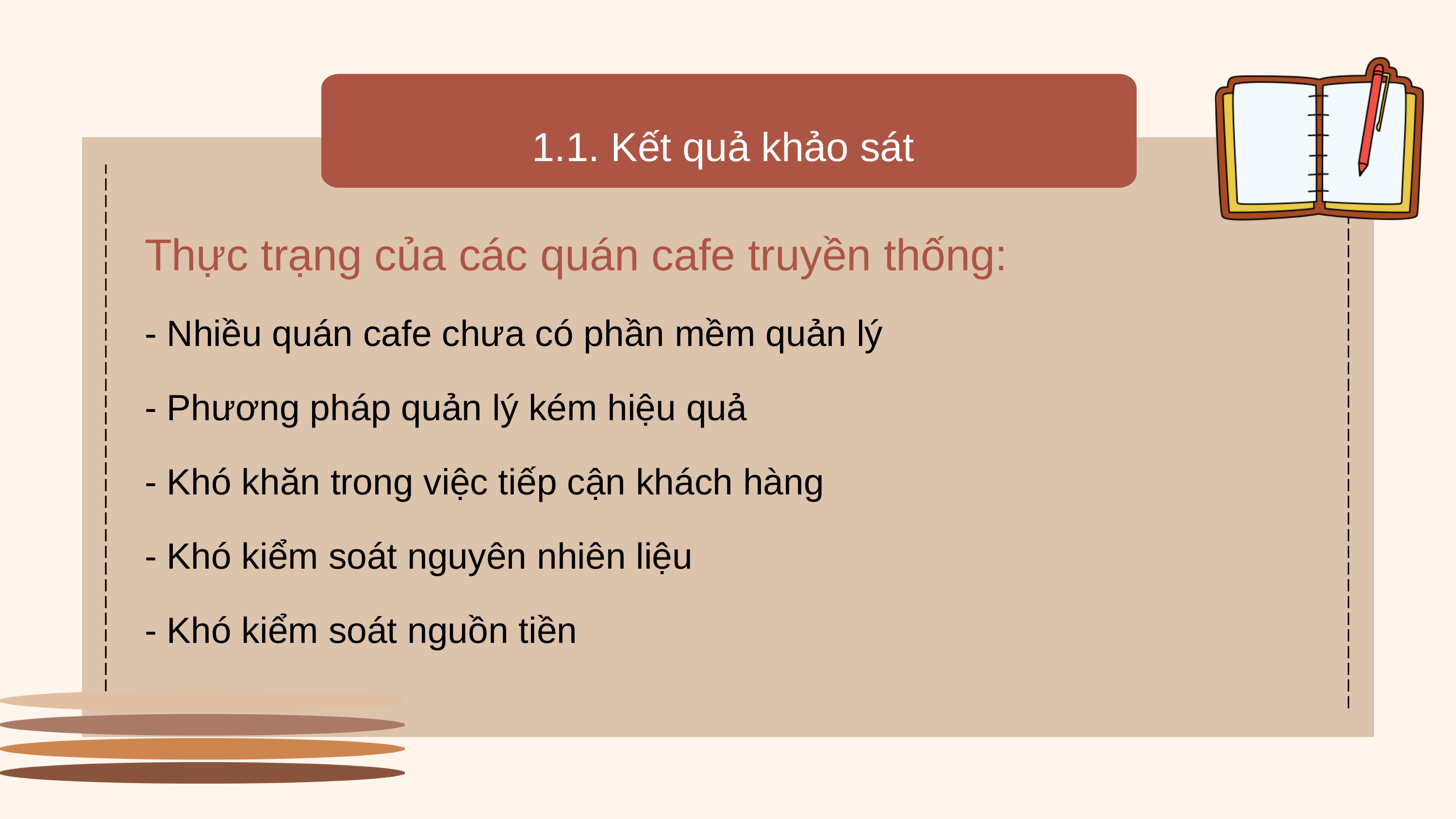

1.1. Kết quả khảo sát

Thực trạng của các quán cafe truyền thống:
- Nhiều quán cafe chưa có phần mềm quản lý
- Phương pháp quản lý kém hiệu quả
- Khó khăn trong việc tiếp cận khách hàng
- Khó kiểm soát nguyên nhiên liệu
- Khó kiểm soát nguồn tiền